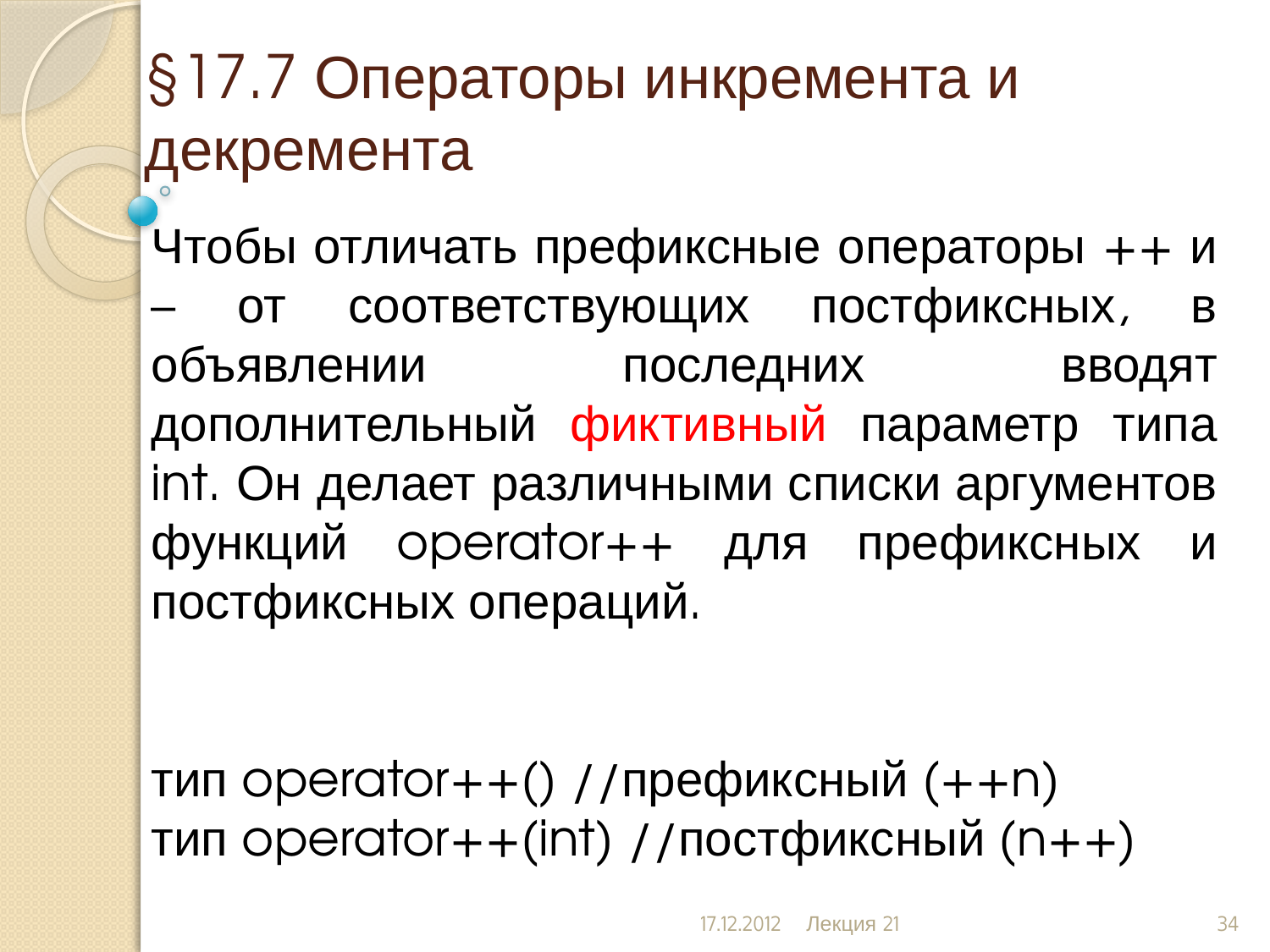

# §17.7 Операторы инкремента и декремента
Чтобы отличать префиксные операторы ++ и – от соответствующих постфиксных, в объявлении последних вводят дополнительный фиктивный параметр типа int. Он делает различными списки аргументов функций operator++ для префиксных и постфиксных операций.

тип operator++() //префиксный (++n)
тип operator++(int) //постфиксный (n++)

17.12.2012
Лекция 21
34